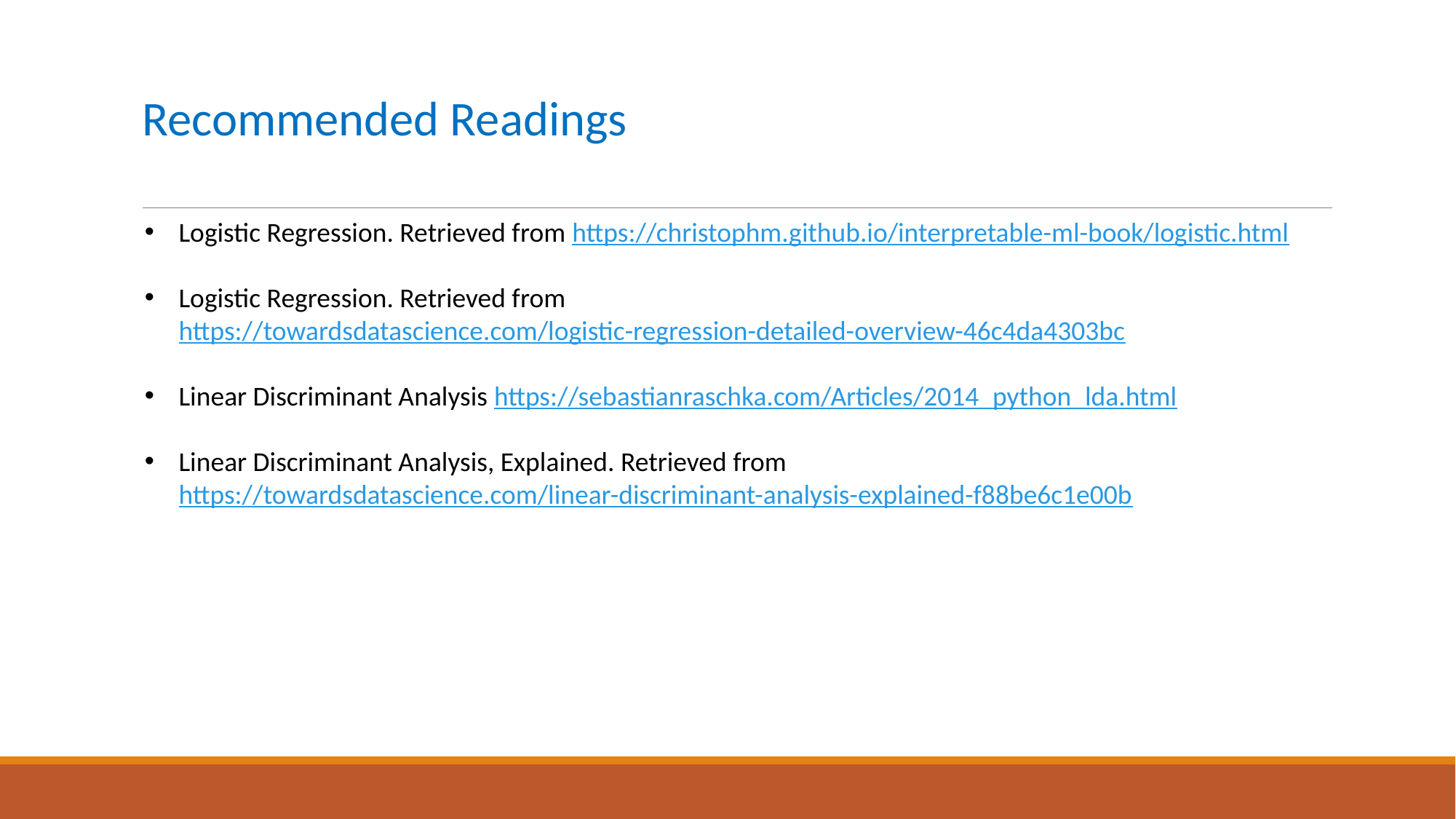

# Recommended Readings
Logistic Regression. Retrieved from https://christophm.github.io/interpretable-ml-book/logistic.html

Logistic Regression. Retrieved from https://towardsdatascience.com/logistic-regression-detailed-overview-46c4da4303bc

Linear Discriminant Analysis https://sebastianraschka.com/Articles/2014_python_lda.html

Linear Discriminant Analysis, Explained. Retrieved from https://towardsdatascience.com/linear-discriminant-analysis-explained-f88be6c1e00b